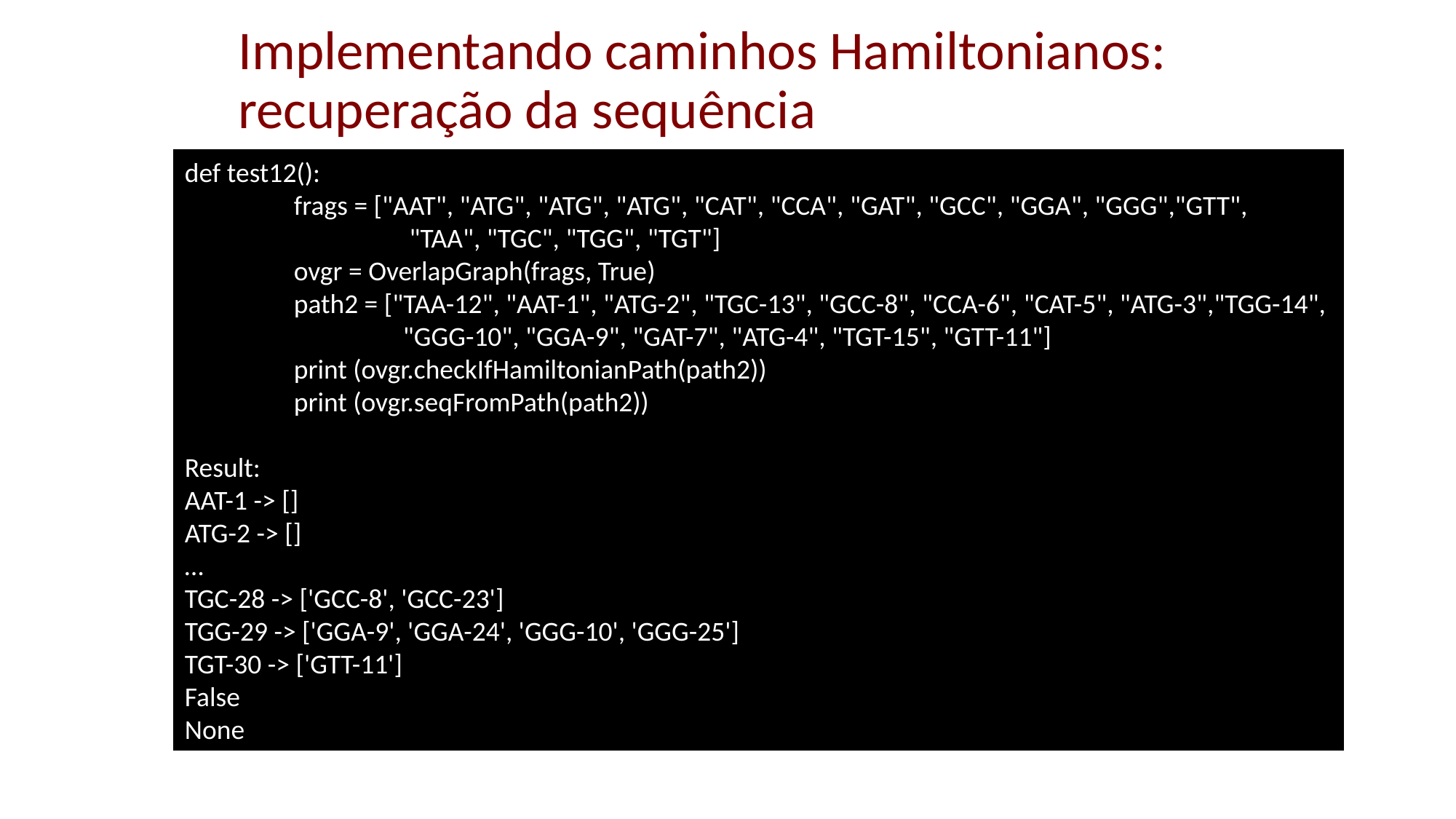

# Implementando caminhos Hamiltonianos: recuperação da sequência
def test12():
	frags = ["AAT", "ATG", "ATG", "ATG", "CAT", "CCA", "GAT", "GCC", "GGA", "GGG","GTT",
		 "TAA", "TGC", "TGG", "TGT"]
	ovgr = OverlapGraph(frags, True)
	path2 = ["TAA-12", "AAT-1", "ATG-2", "TGC-13", "GCC-8", "CCA-6", "CAT-5", "ATG-3","TGG-14",
		"GGG-10", "GGA-9", "GAT-7", "ATG-4", "TGT-15", "GTT-11"]
	print (ovgr.checkIfHamiltonianPath(path2))
	print (ovgr.seqFromPath(path2))

Result:
AAT-1 -> []
ATG-2 -> []
…
TGC-28 -> ['GCC-8', 'GCC-23']
TGG-29 -> ['GGA-9', 'GGA-24', 'GGG-10', 'GGG-25']
TGT-30 -> ['GTT-11']
False
None